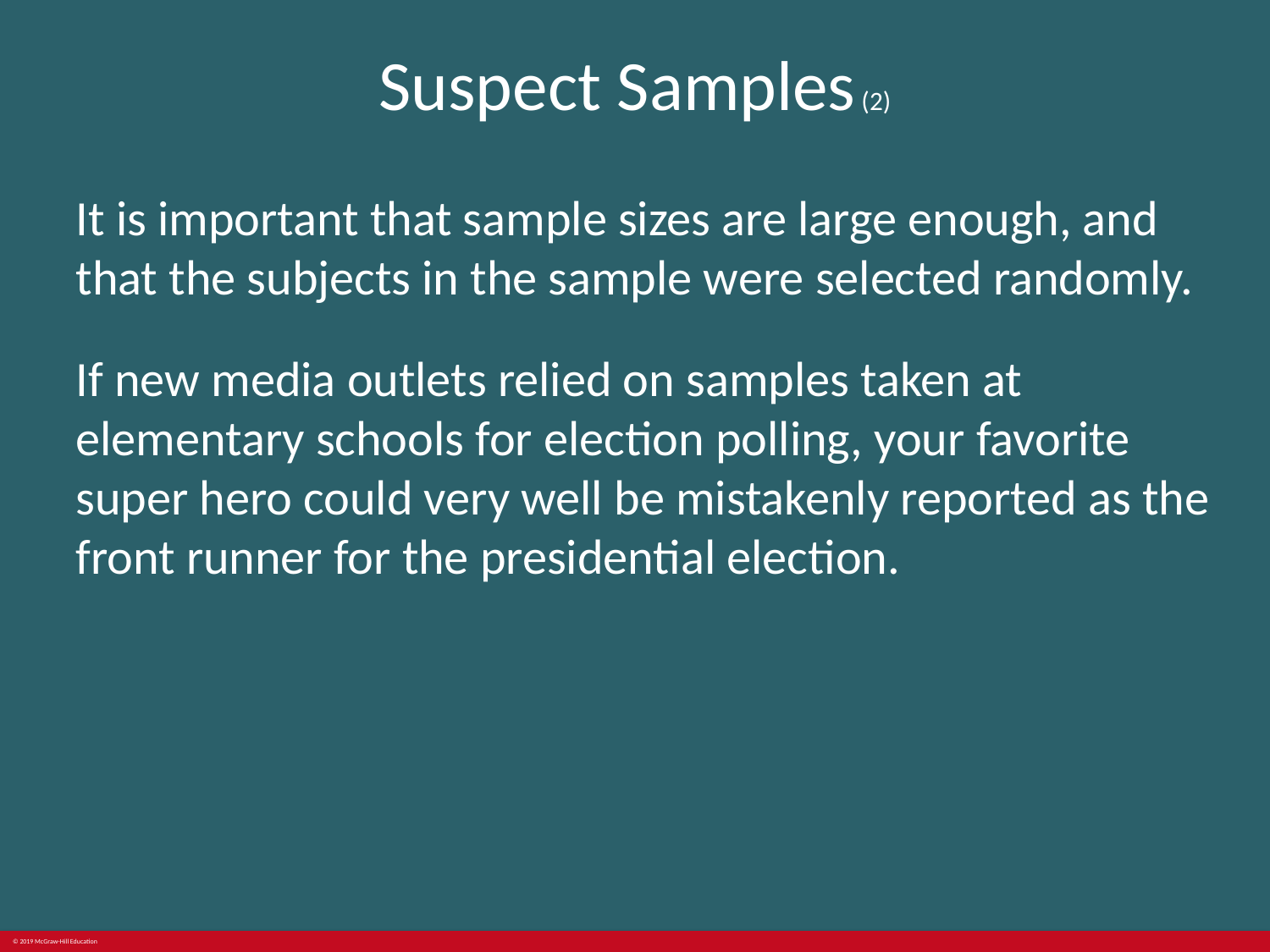

# Suspect Samples (2)
It is important that sample sizes are large enough, and that the subjects in the sample were selected randomly.
If new media outlets relied on samples taken at elementary schools for election polling, your favorite super hero could very well be mistakenly reported as the front runner for the presidential election.